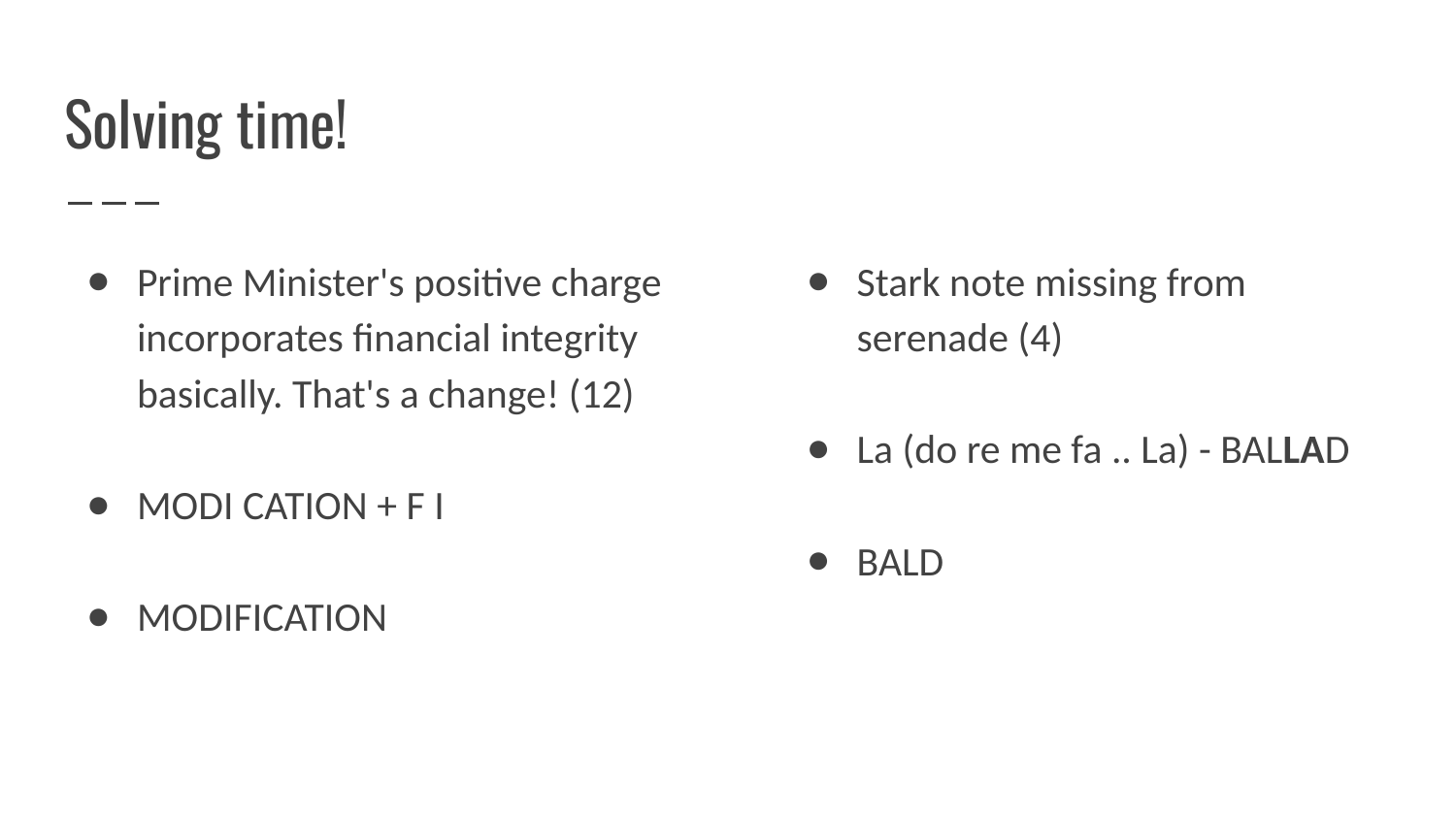

# Solving time!
Prime Minister's positive charge incorporates financial integrity basically. That's a change! (12)

MODI CATION + F I

MODIFICATION
Stark note missing from serenade (4)

La (do re me fa .. La) - BALLAD

BALD